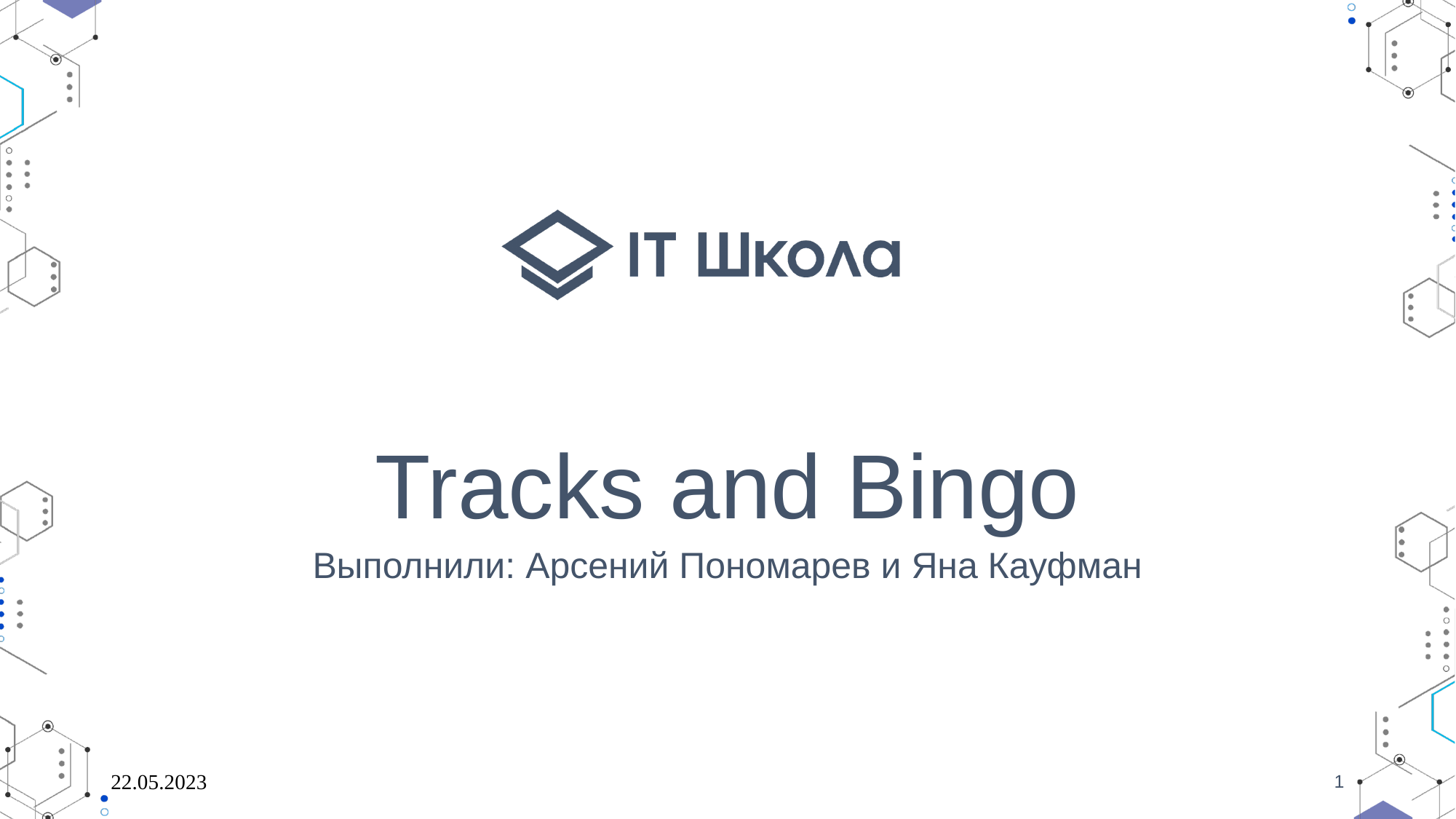

# Tracks and Bingo
Выполнили: Арсений Пономарев и Яна Кауфман
22.05.2023
1